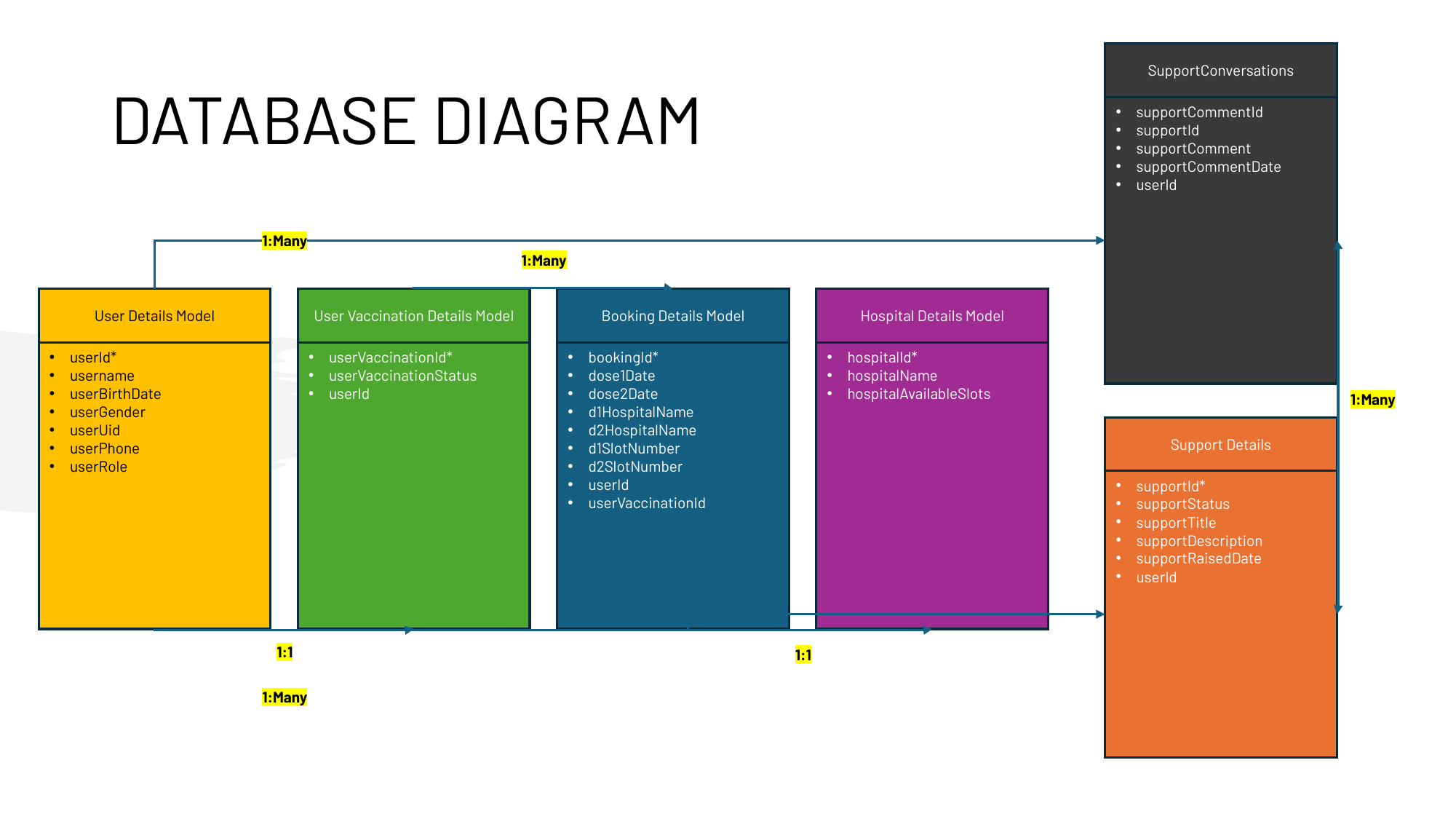

# DATABASE DIAGRAM
SupportConversations
supportCommentId
supportId
supportComment
supportCommentDate
userId

1:Many
1:Many
User Details Model
userId*
username
userBirthDate
userGender
userUid
userPhone
userRole
User Vaccination Details Model
userVaccinationId*
userVaccinationStatus
userId
Booking Details Model
bookingId*
dose1Date
dose2Date
d1HospitalName
d2HospitalName
d1SlotNumber
d2SlotNumber
userId
userVaccinationId
Hospital Details Model
hospitalId*
hospitalName
hospitalAvailableSlots

1:Many
Support Details
supportId*
supportStatus
supportTitle
supportDescription
supportRaisedDate
userId
1:1
1:1
1:Many